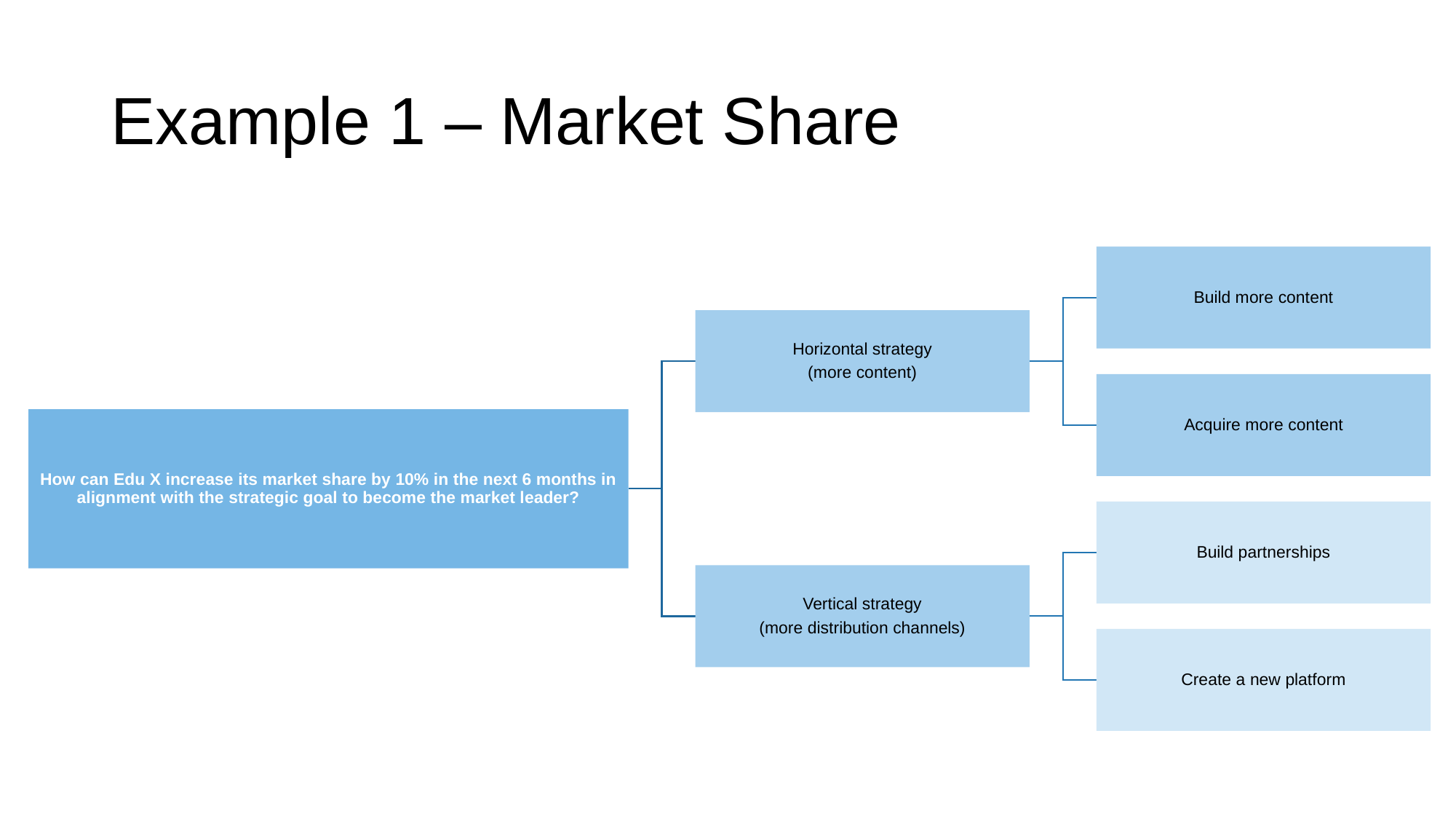

# Example 1 – Market Share

How can Edu X increase its market share by 10% in the next 6 months in alignment with the strategic goal to become the market leader?
Horizontal strategy
(more content)
Build more content
Acquire more content
Vertical strategy
(more distribution channels)
Build partnerships
Create a new platform